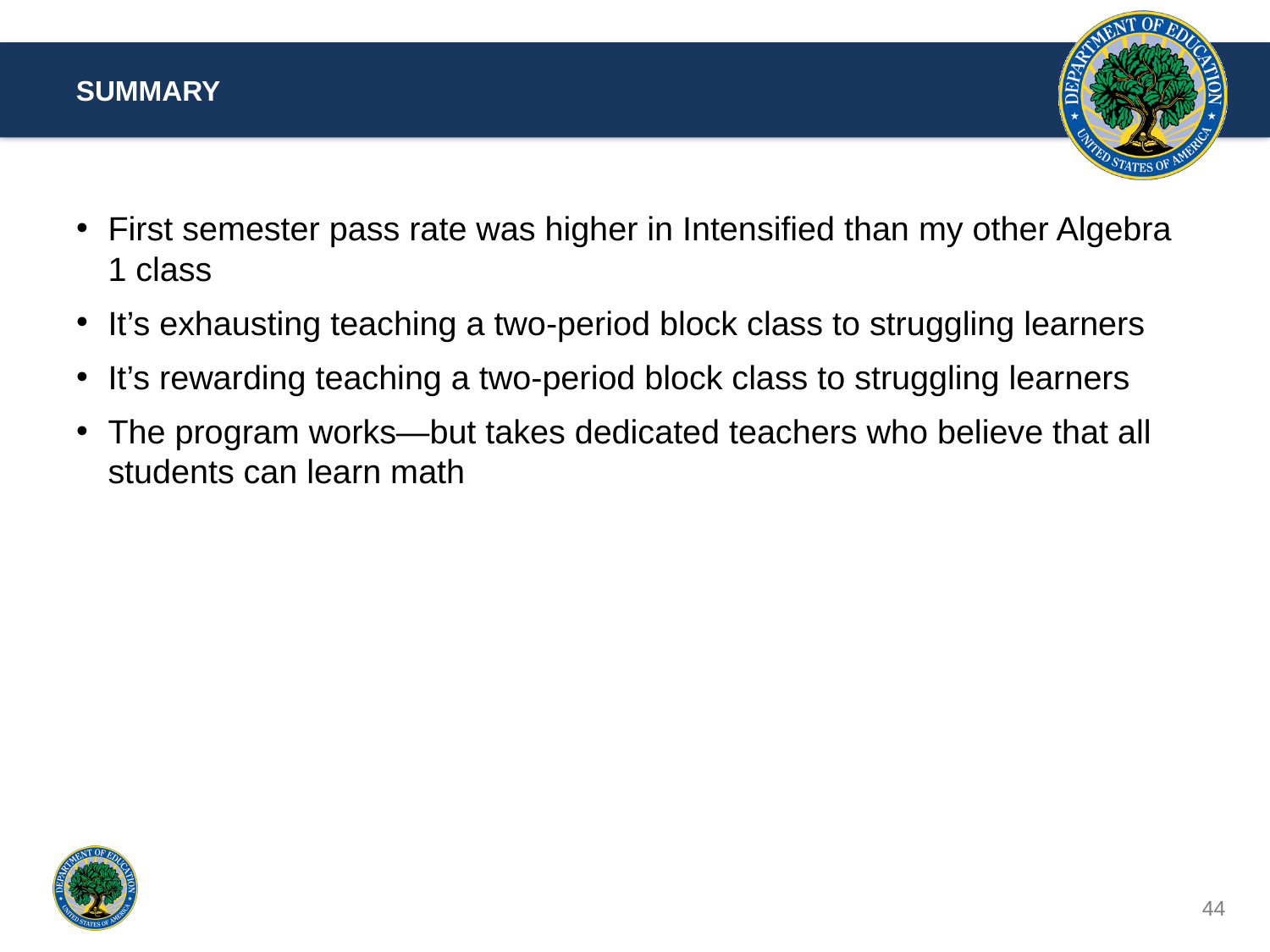

summary
First semester pass rate was higher in Intensified than my other Algebra 1 class
It’s exhausting teaching a two-period block class to struggling learners
It’s rewarding teaching a two-period block class to struggling learners
The program works—but takes dedicated teachers who believe that all students can learn math

44